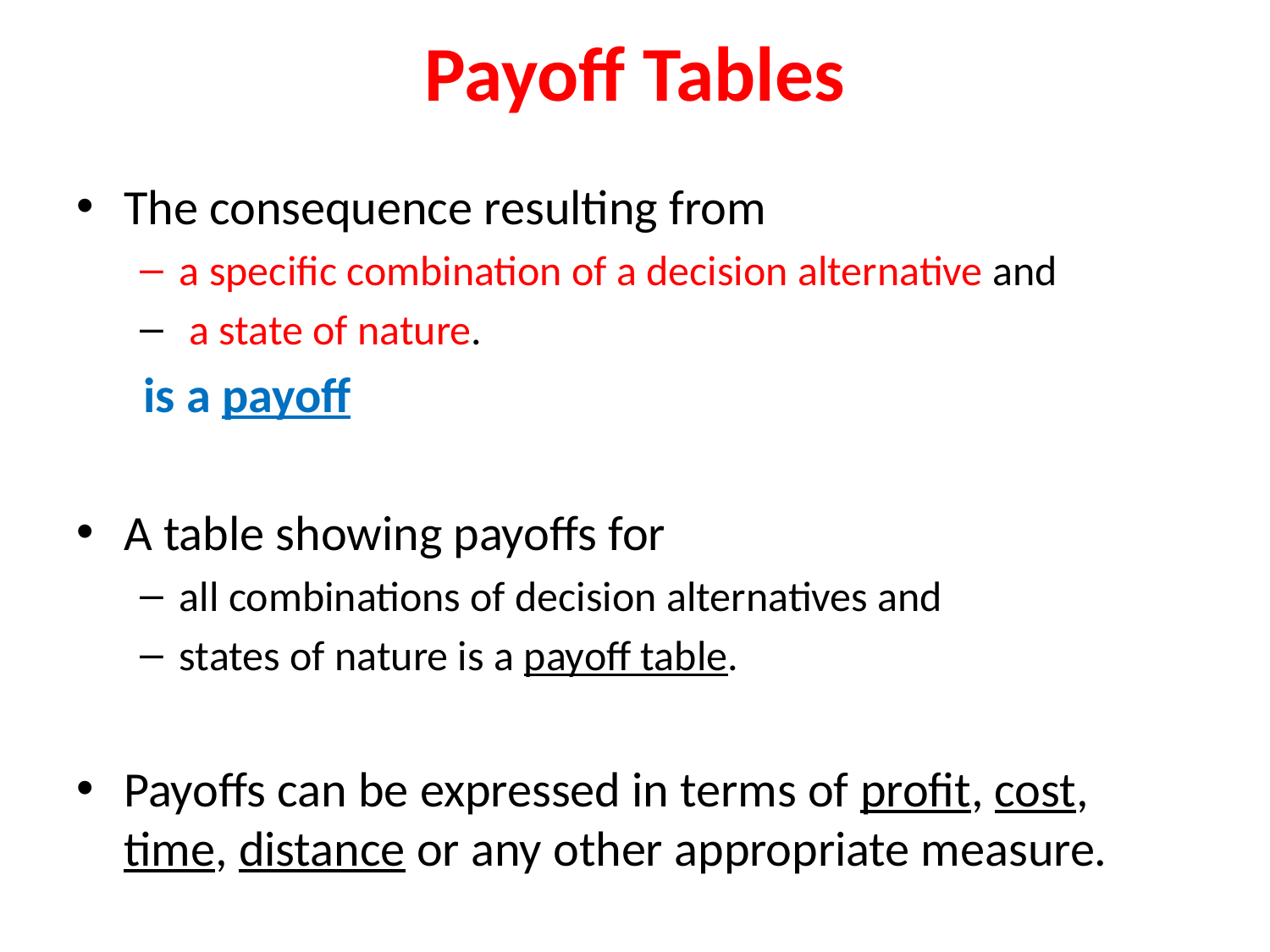

# Payoff Tables
The consequence resulting from
a specific combination of a decision alternative and
 a state of nature.
      is a payoff

A table showing payoffs for
all combinations of decision alternatives and
states of nature is a payoff table.

Payoffs can be expressed in terms of profit, cost, time, distance or any other appropriate measure.